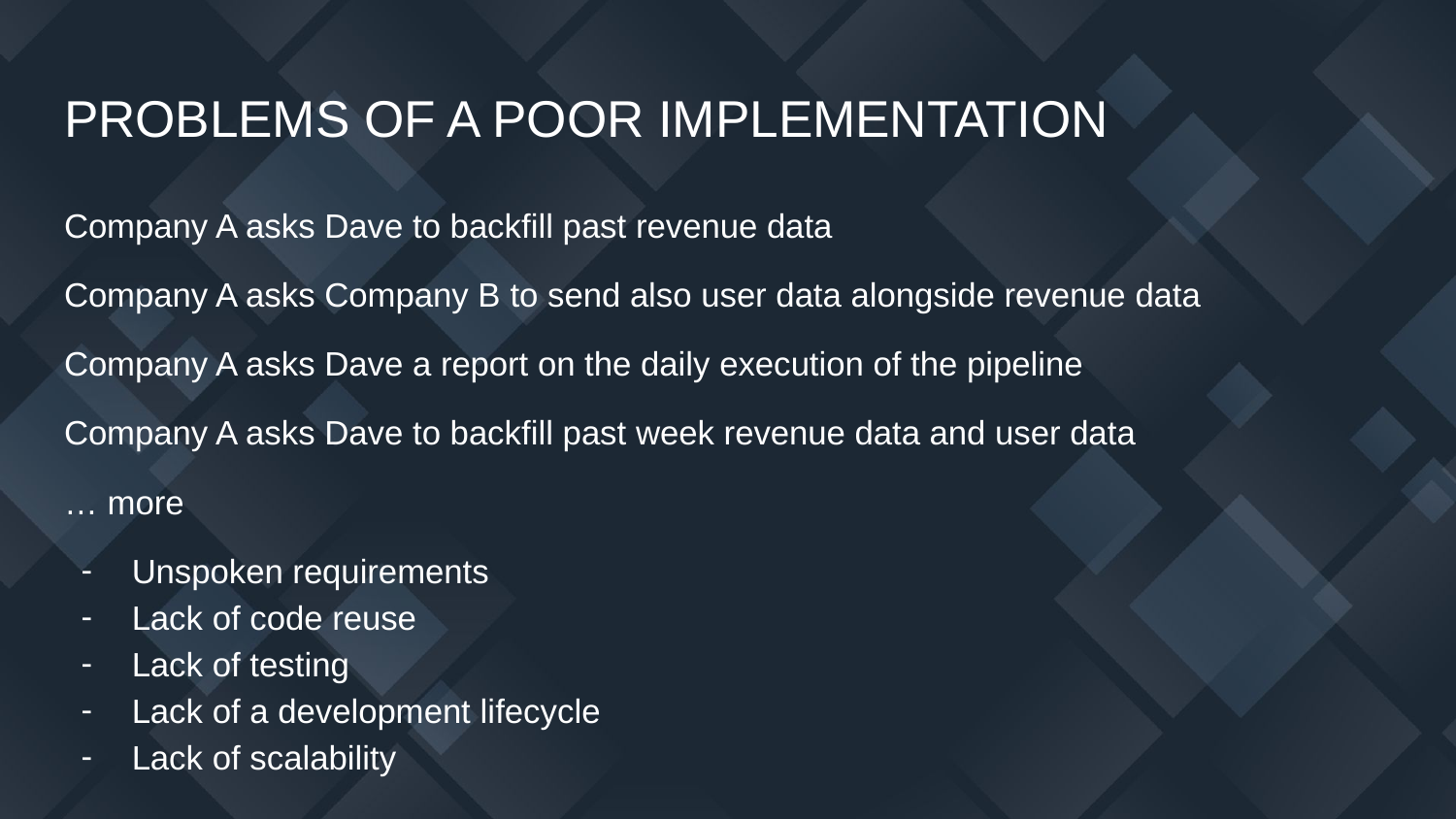

# PROBLEMS OF A POOR IMPLEMENTATION
Company A asks Dave to backfill past revenue data
Company A asks Company B to send also user data alongside revenue data
Company A asks Dave a report on the daily execution of the pipeline
Company A asks Dave to backfill past week revenue data and user data
… more
Unspoken requirements
Lack of code reuse
Lack of testing
Lack of a development lifecycle
Lack of scalability